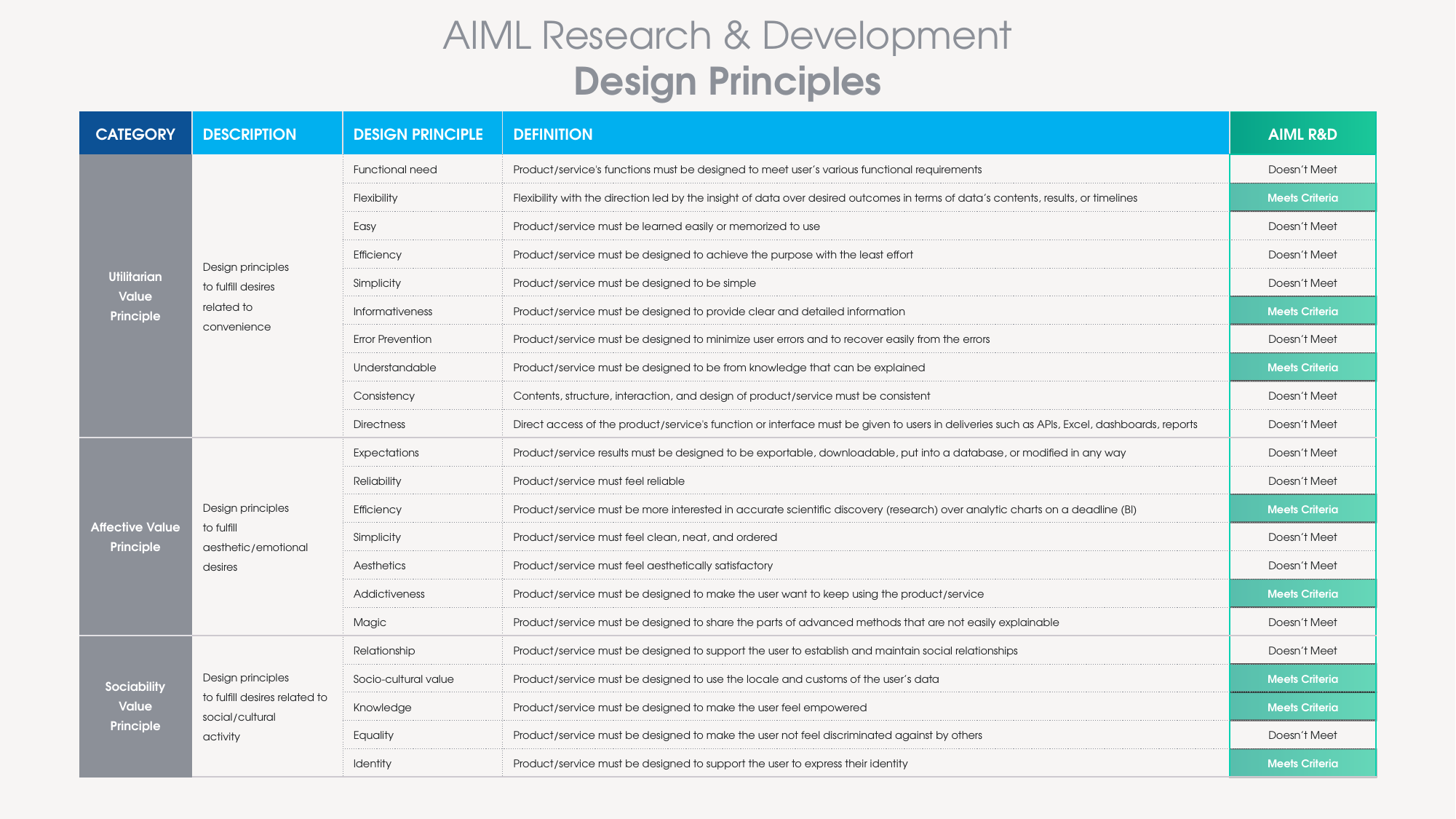

AIML Research & Development
Design Principles
| CATEGORY | DESCRIPTION | DESIGN PRINCIPLE | DEFINITION | AIML R&D |
| --- | --- | --- | --- | --- |
| Utilitarian Value Principle | Design principles to fulfill desires related to convenience | Functional need | Product/service's functions must be designed to meet user’s various functional requirements | Doesn’t Meet |
|  |  | Flexibility | Flexibility with the direction led by the insight of data over desired outcomes in terms of data’s contents, results, or timelines | Meets Criteria |
|  |  | Easy | Product/service must be learned easily or memorized to use | Doesn’t Meet |
|  |  | Efficiency | Product/service must be designed to achieve the purpose with the least effort | Doesn’t Meet |
|  |  | Simplicity | Product/service must be designed to be simple | Doesn’t Meet |
|  |  | Informativeness | Product/service must be designed to provide clear and detailed information | Meets Criteria |
|  |  | Error Prevention | Product/service must be designed to minimize user errors and to recover easily from the errors | Doesn’t Meet |
|  |  | Understandable | Product/service must be designed to be from knowledge that can be explained | Meets Criteria |
|  |  | Consistency | Contents, structure, interaction, and design of product/service must be consistent | Doesn’t Meet |
|  |  | Directness | Direct access of the product/service's function or interface must be given to users in deliveries such as APIs, Excel, dashboards, reports | Doesn’t Meet |
| Affective Value Principle | Design principles to fulfill aesthetic/emotional desires | Expectations | Product/service results must be designed to be exportable, downloadable, put into a database, or modified in any way | Doesn’t Meet |
|  |  | Reliability | Product/service must feel reliable | Doesn’t Meet |
|  |  | Efficiency | Product/service must be more interested in accurate scientific discovery (research) over analytic charts on a deadline (BI) | Meets Criteria |
|  |  | Simplicity | Product/service must feel clean, neat, and ordered | Doesn’t Meet |
|  |  | Aesthetics | Product/service must feel aesthetically satisfactory | Doesn’t Meet |
|  |  | Addictiveness | Product/service must be designed to make the user want to keep using the product/service | Meets Criteria |
|  |  | Magic | Product/service must be designed to share the parts of advanced methods that are not easily explainable | Doesn’t Meet |
| Sociability Value Principle | Design principles to fulfill desires related to social/cultural activity | Relationship | Product/service must be designed to support the user to establish and maintain social relationships | Doesn’t Meet |
|  |  | Socio-cultural value | Product/service must be designed to use the locale and customs of the user’s data | Meets Criteria |
|  |  | Knowledge | Product/service must be designed to make the user feel empowered | Meets Criteria |
|  |  | Equality | Product/service must be designed to make the user not feel discriminated against by others | Doesn’t Meet |
|  |  | Identity | Product/service must be designed to support the user to express their identity | Meets Criteria |